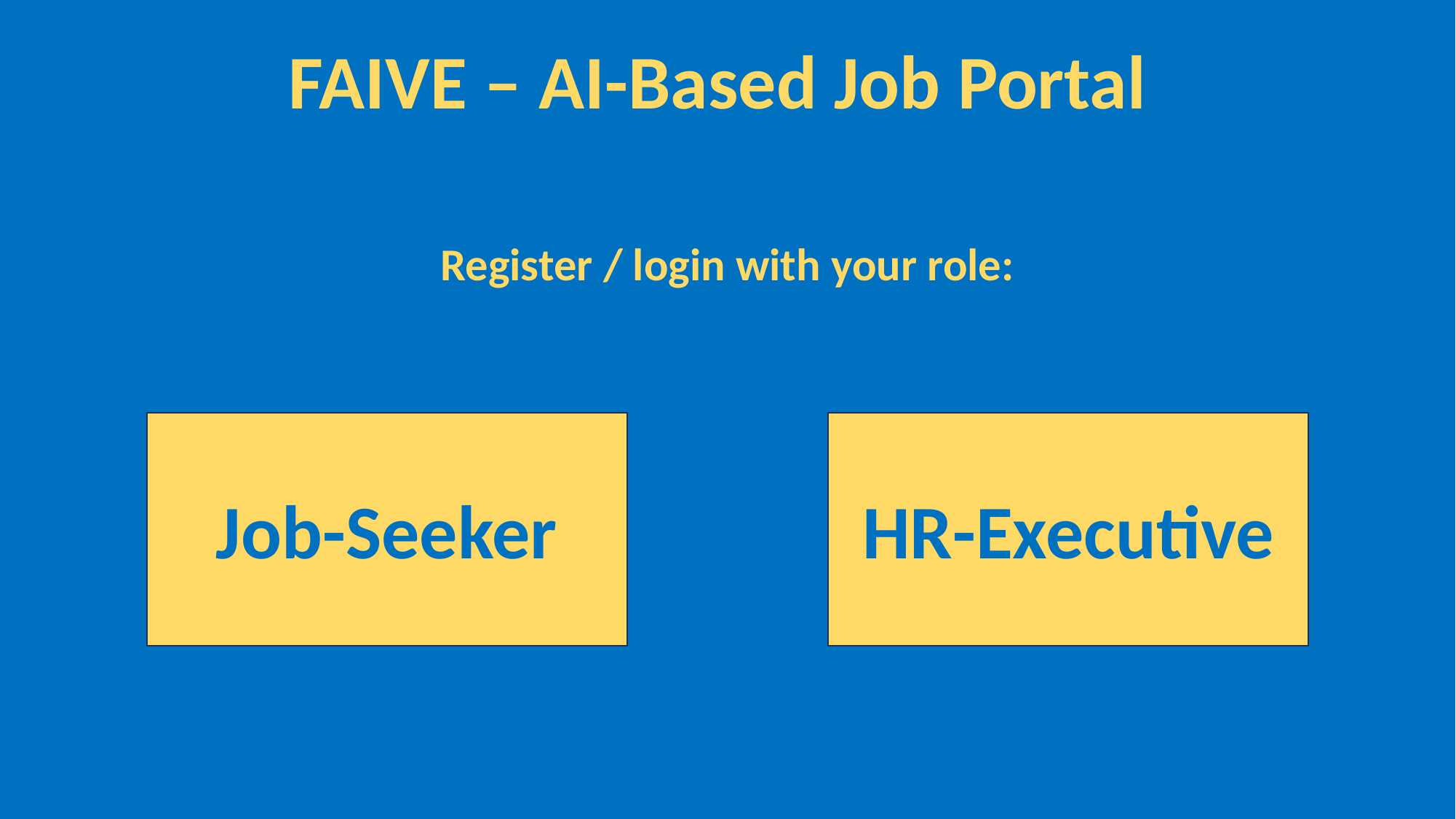

FAIVE – AI-Based Job Portal
Register / login with your role:

Job-Seeker
HR-Executive